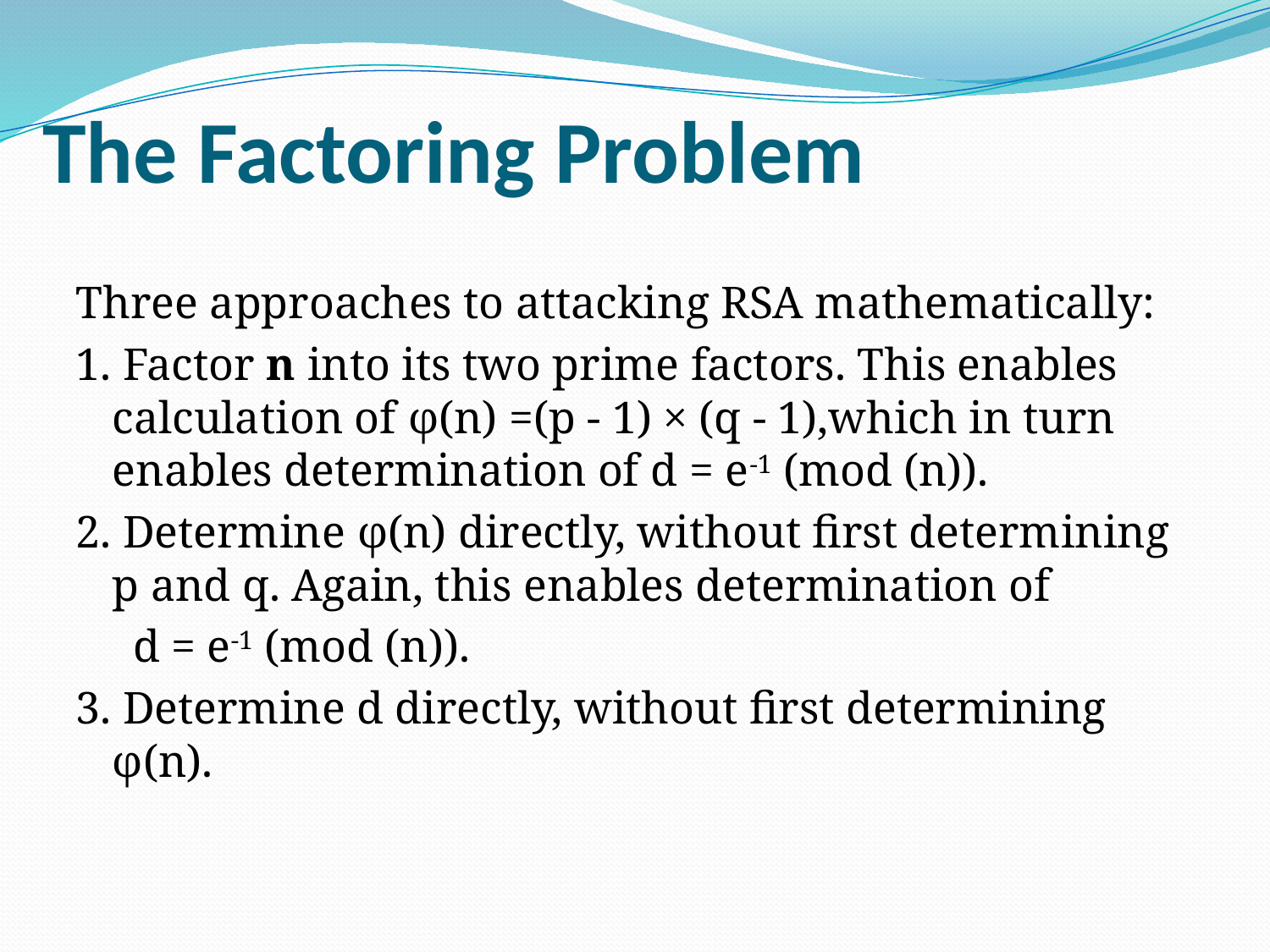

# The Factoring Problem
Three approaches to attacking RSA mathematically:
1. Factor n into its two prime factors. This enables calculation of φ(n) =(p - 1) × (q - 1),which in turn enables determination of d = e-1 (mod (n)).
2. Determine φ(n) directly, without first determining p and q. Again, this enables determination of
     d = e-1 (mod (n)).
3. Determine d directly, without first determining φ(n).